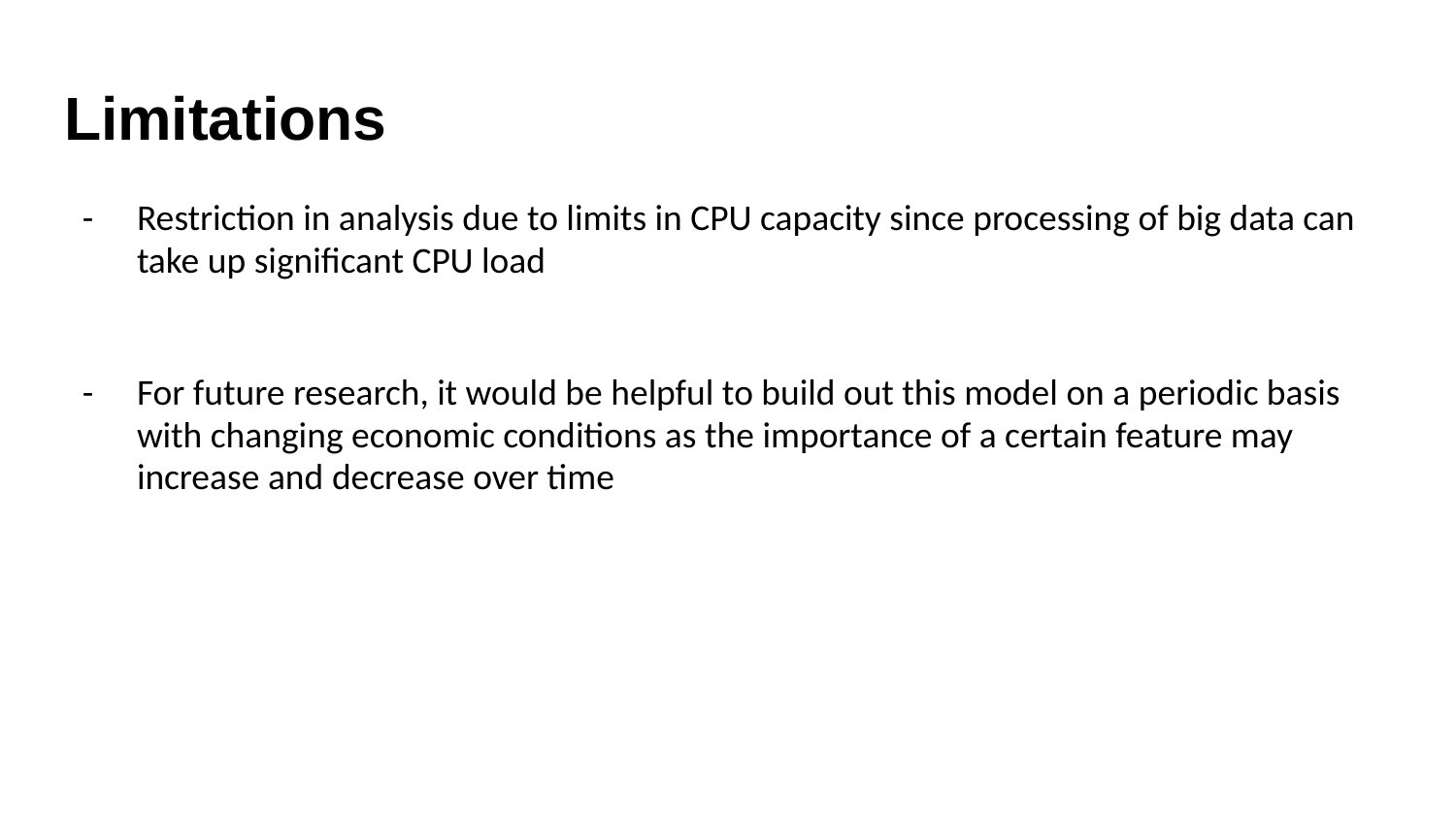

# Limitations
Restriction in analysis due to limits in CPU capacity since processing of big data can take up significant CPU load

For future research, it would be helpful to build out this model on a periodic basis with changing economic conditions as the importance of a certain feature may increase and decrease over time